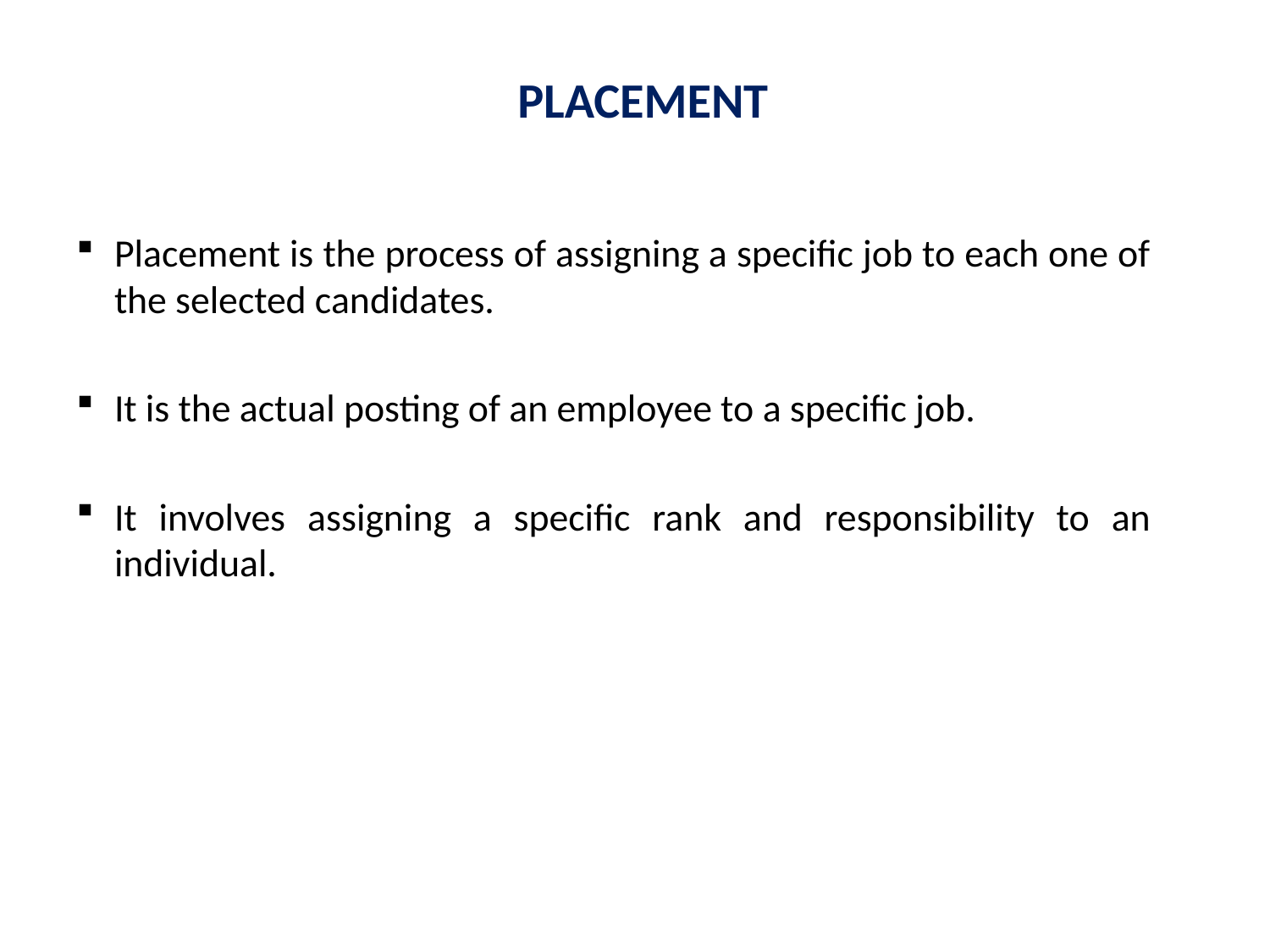

# PLACEMENT
Placement is the process of assigning a specific job to each one of the selected candidates.

It is the actual posting of an employee to a specific job.

It involves assigning a specific rank and responsibility to an individual.